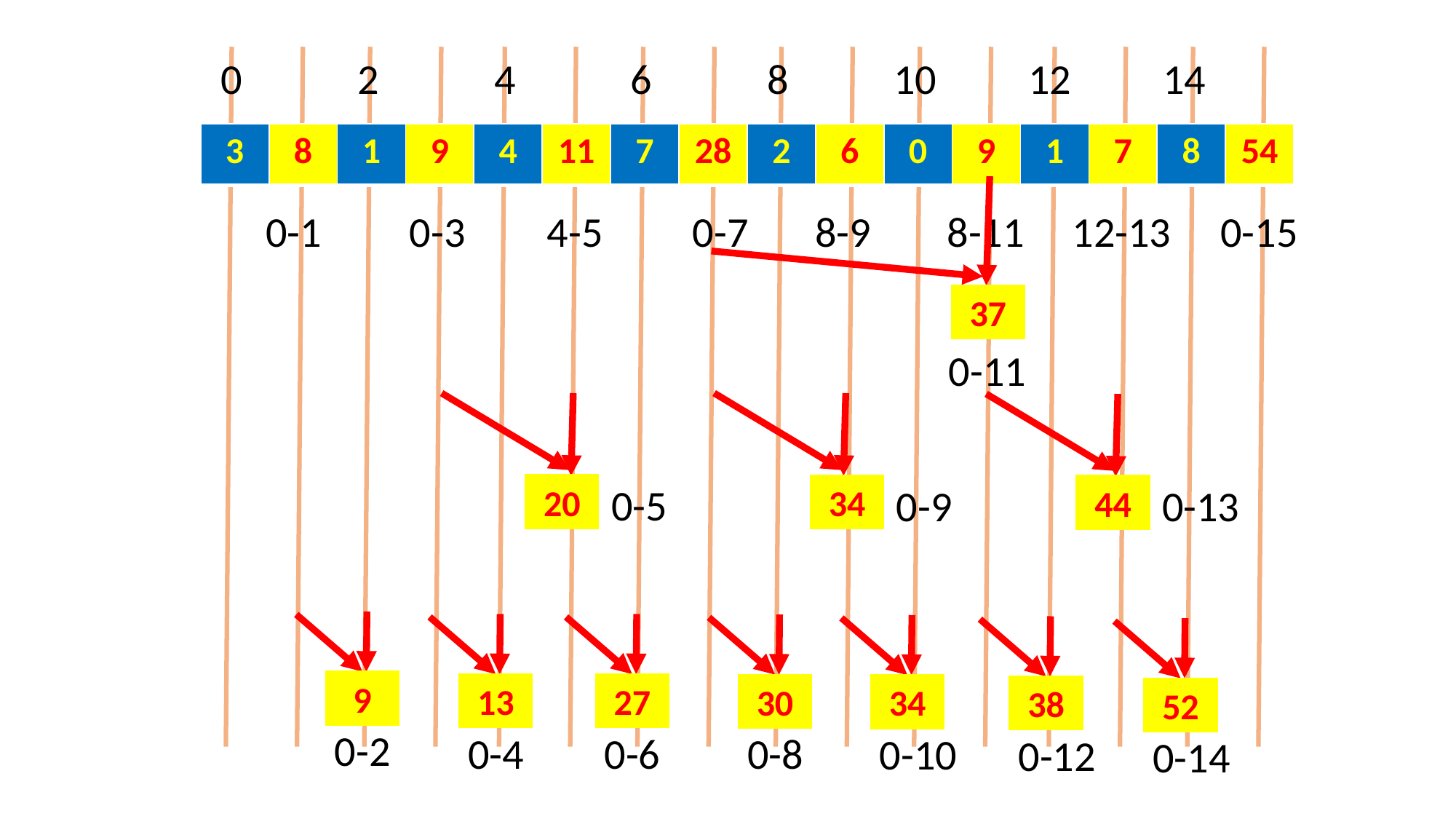

0
2
4
6
8
10
12
14
| 3 | 8 | 1 | 9 | 4 | 11 | 7 | 28 | 2 | 6 | 0 | 9 | 1 | 7 | 8 | 54 |
| --- | --- | --- | --- | --- | --- | --- | --- | --- | --- | --- | --- | --- | --- | --- | --- |
0-1
0-3
4-5
0-7
8-9
8-11
12-13
0-15
37
0-11
0-5
0-9
0-13
20
34
44
9
13
27
30
34
38
52
0-2
0-4
0-6
0-8
0-10
0-12
0-14